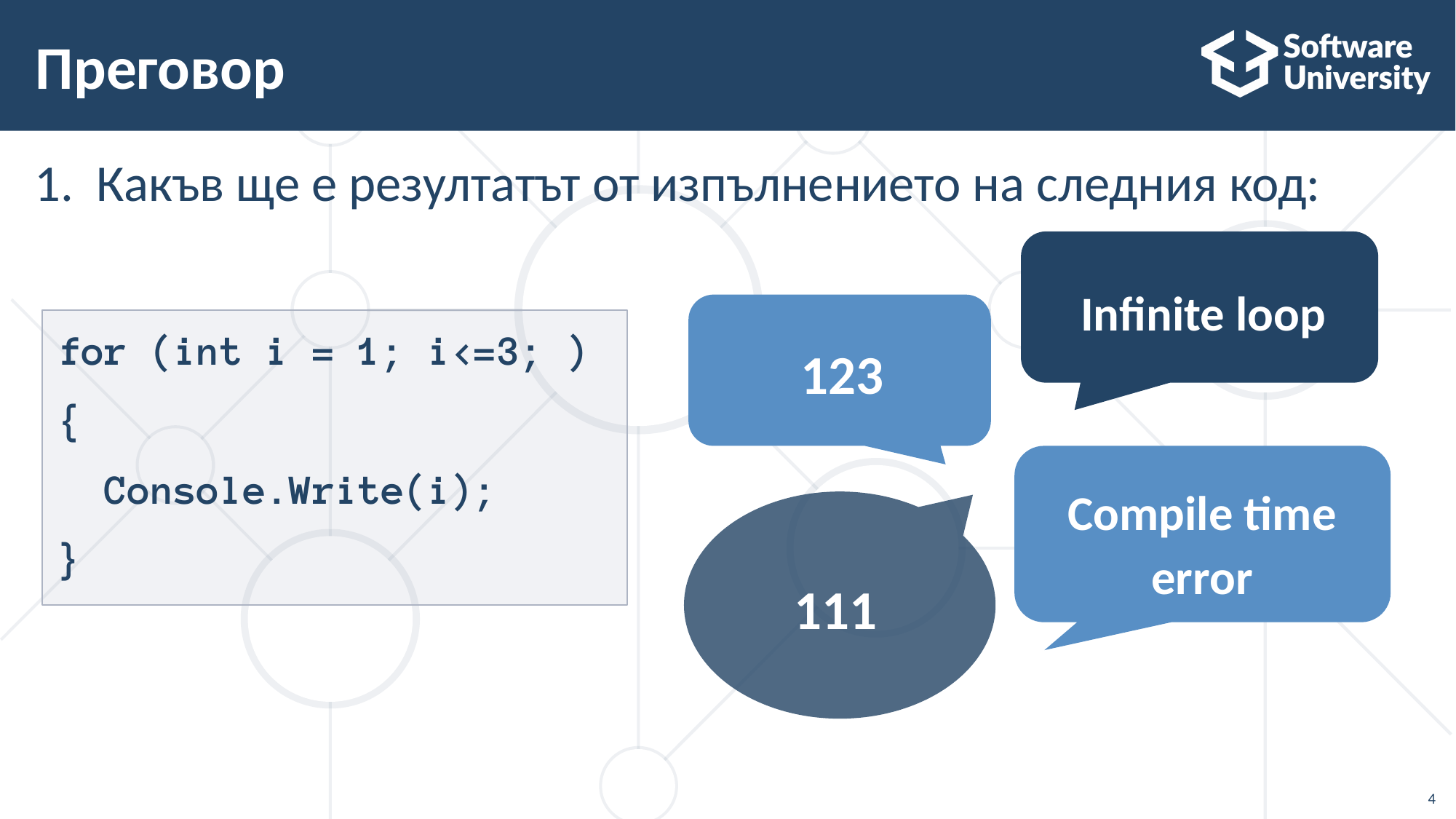

# Преговор
Какъв ще е резултатът от изпълнението на следния код:

Infinite loop

123
for (int i = 1; i<=3; )
{
  Console.Write(i);
}

Compile time error

111
4